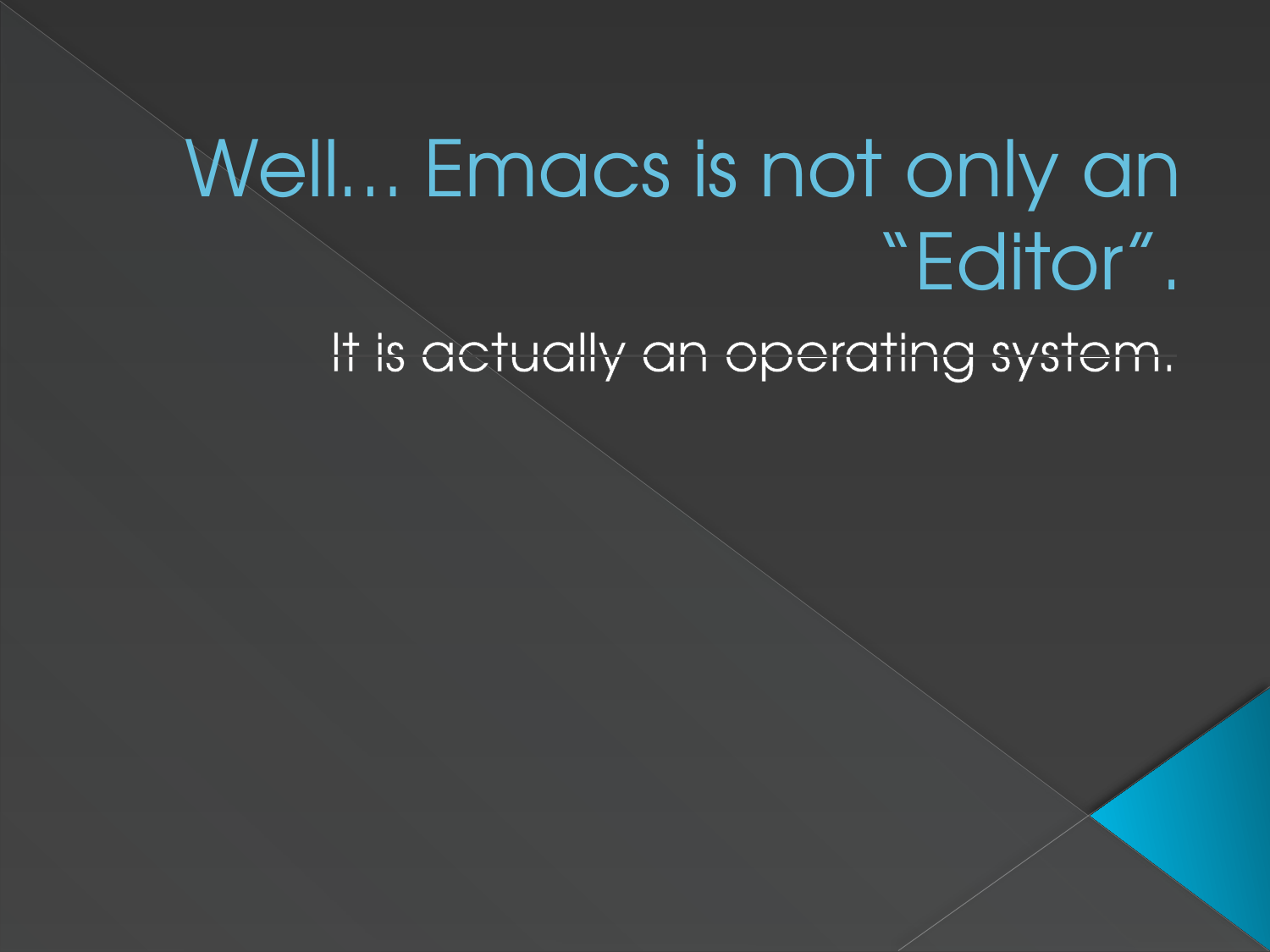

# Well… Emacs is not only an “Editor”.
It is actually an operating system.